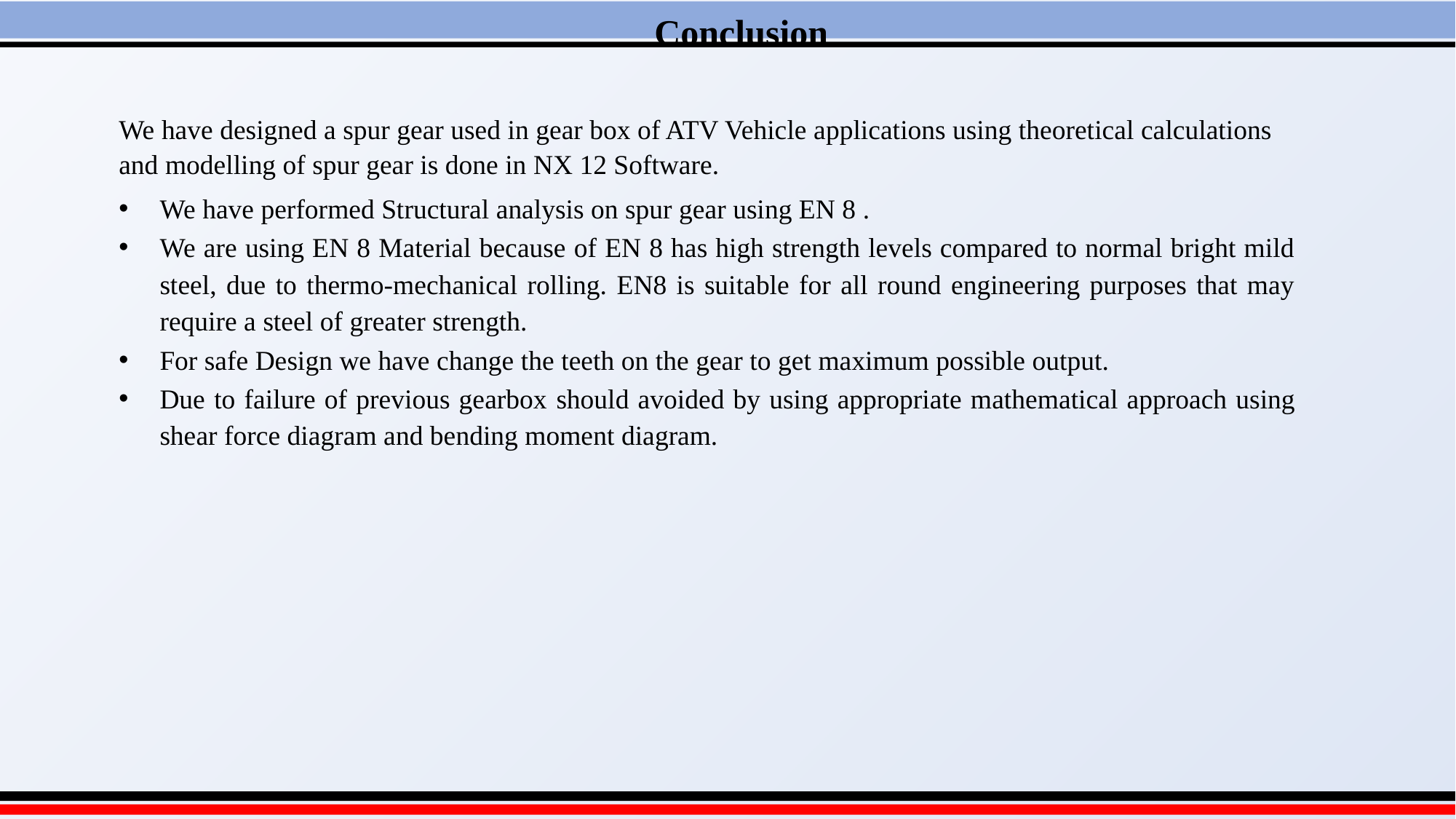

Conclusion

We have designed a spur gear used in gear box of ATV Vehicle applications using theoretical calculations and modelling of spur gear is done in NX 12 Software.
We have performed Structural analysis on spur gear using EN 8 .
We are using EN 8 Material because of EN 8 has high strength levels compared to normal bright mild steel, due to thermo-mechanical rolling. EN8 is suitable for all round engineering purposes that may require a steel of greater strength.
For safe Design we have change the teeth on the gear to get maximum possible output.
Due to failure of previous gearbox should avoided by using appropriate mathematical approach using shear force diagram and bending moment diagram.